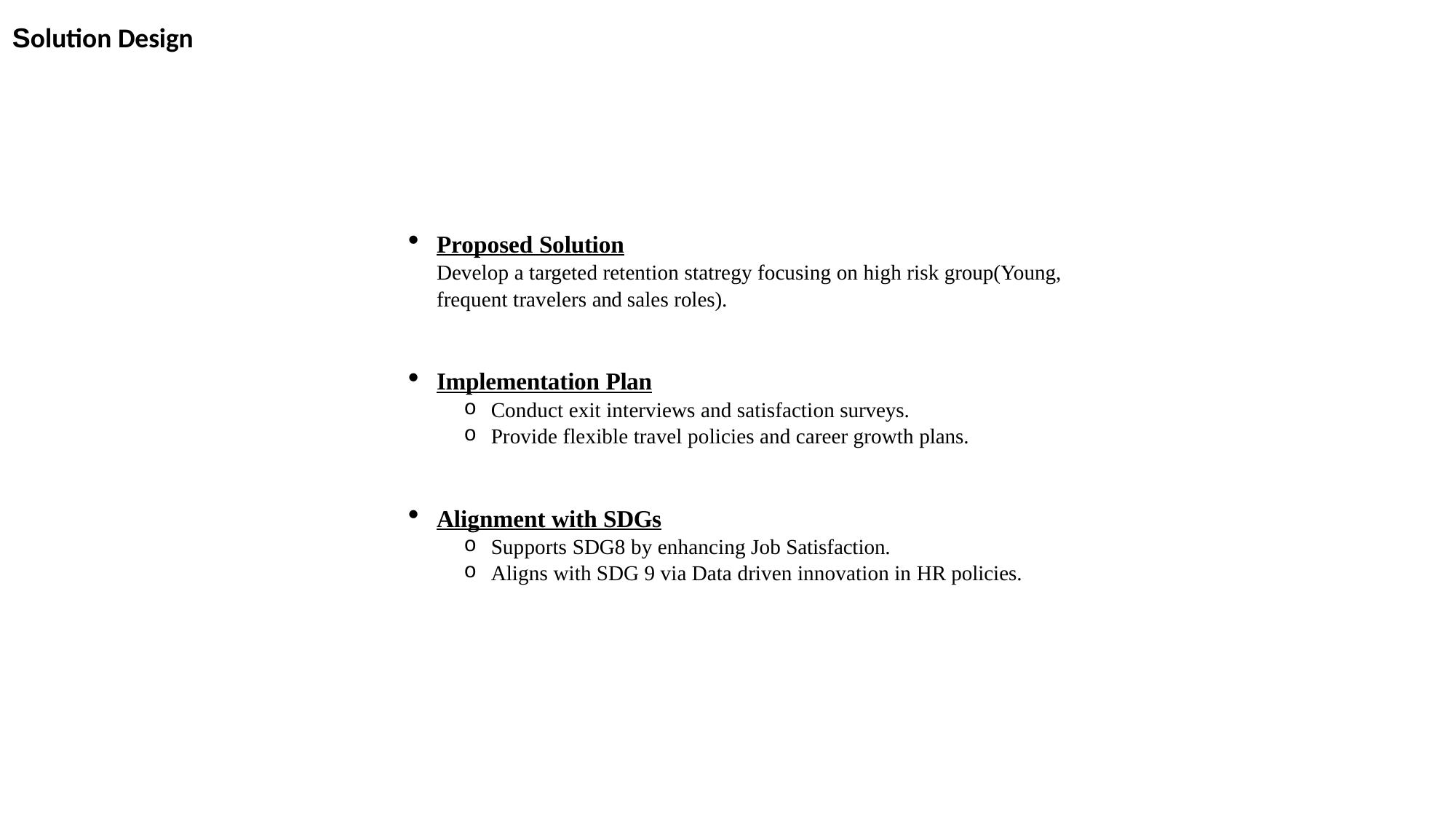

Solution Design
Proposed Solution
Develop a targeted retention statregy focusing on high risk group(Young, frequent travelers and sales roles).

Implementation Plan
Conduct exit interviews and satisfaction surveys.
Provide flexible travel policies and career growth plans.

Alignment with SDGs
Supports SDG8 by enhancing Job Satisfaction.
Aligns with SDG 9 via Data driven innovation in HR policies.